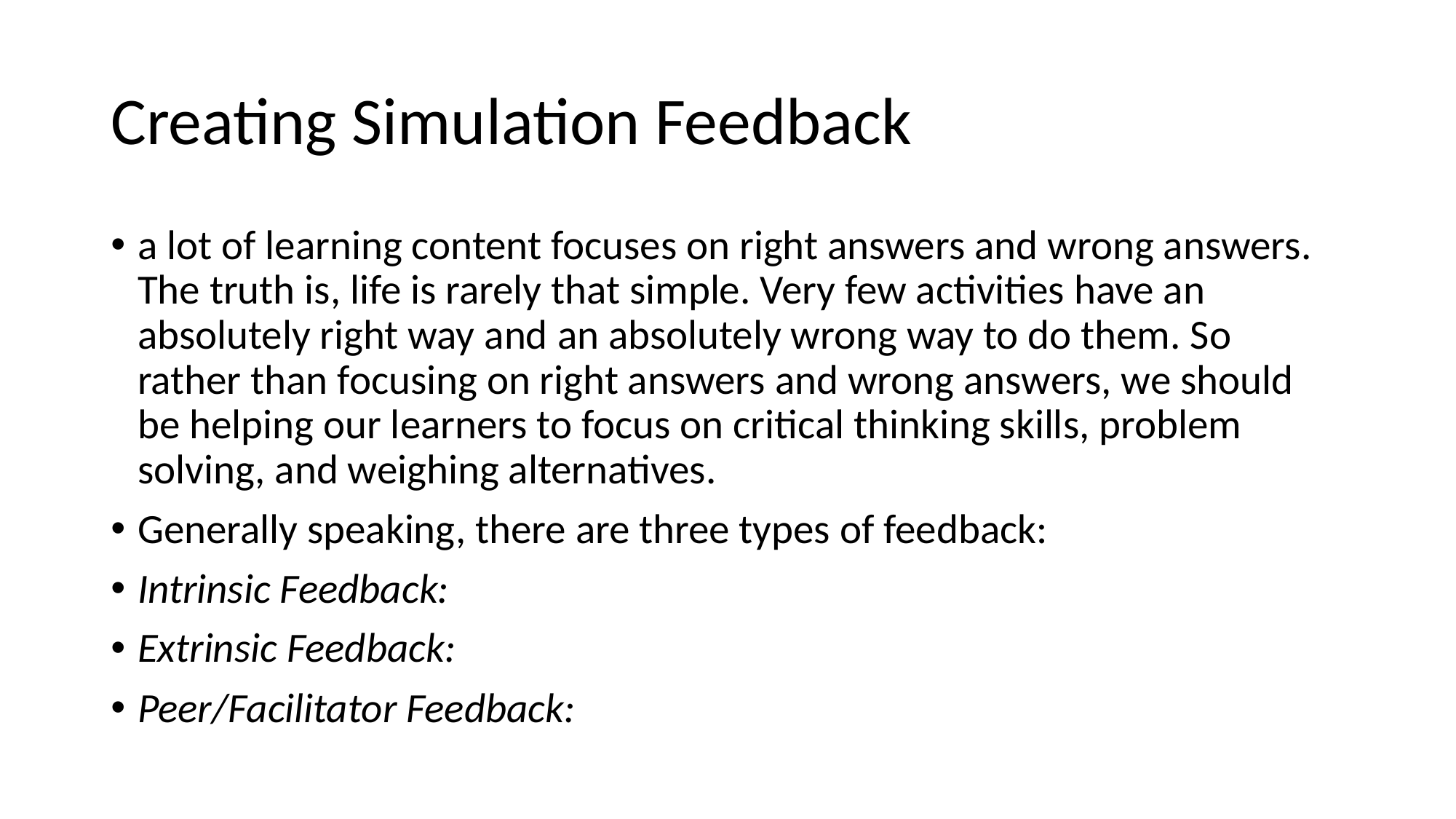

# Creating Simulation Feedback
a lot of learning content focuses on right answers and wrong answers. The truth is, life is rarely that simple. Very few activities have an absolutely right way and an absolutely wrong way to do them. So rather than focusing on right answers and wrong answers, we should be helping our learners to focus on critical thinking skills, problem solving, and weighing alternatives.
Generally speaking, there are three types of feedback:
Intrinsic Feedback:
Extrinsic Feedback:
Peer/Facilitator Feedback: